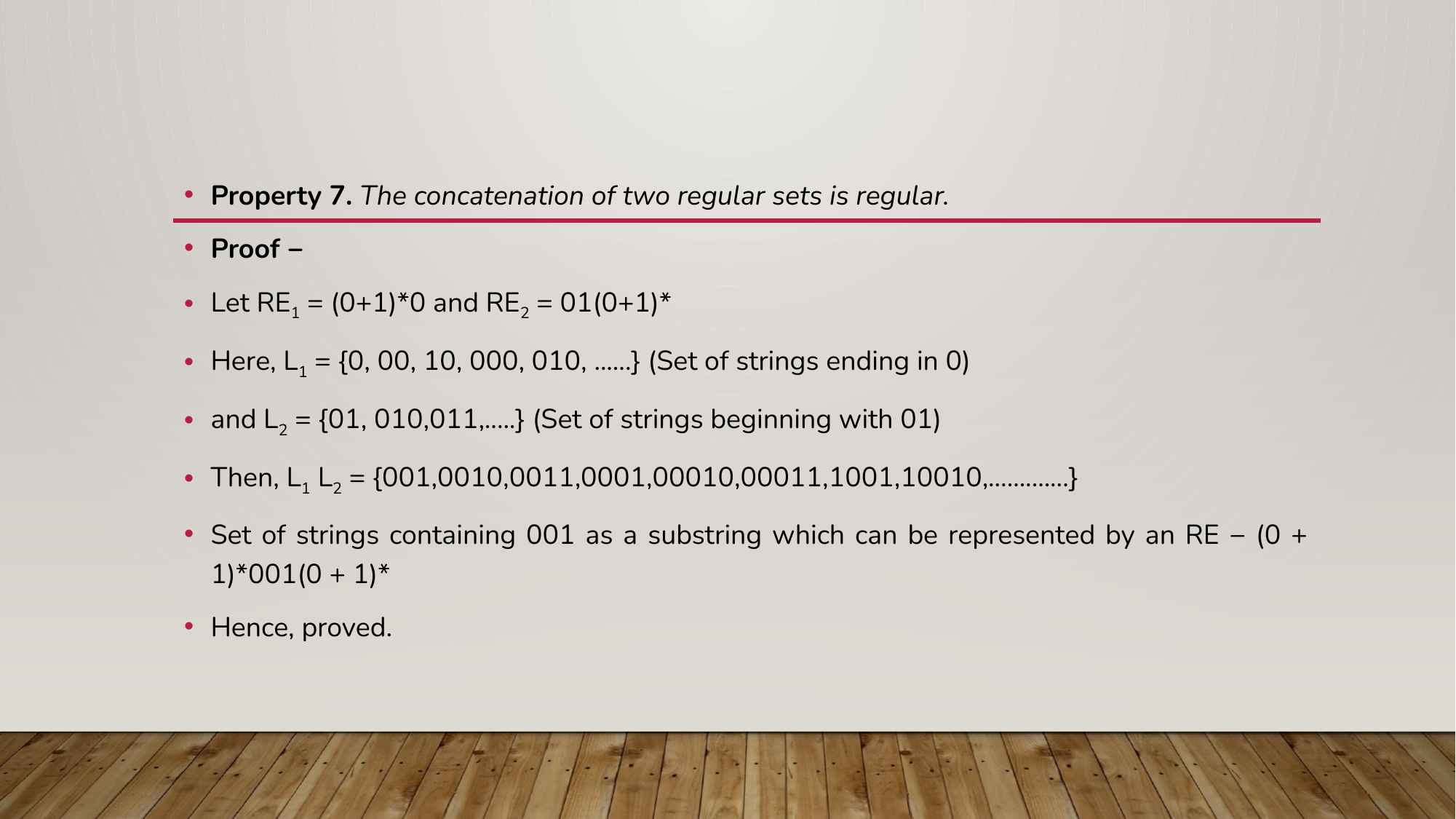

Property 7. The concatenation of two regular sets is regular.
Proof −
Let RE1 = (0+1)*0 and RE2 = 01(0+1)*
Here, L1 = {0, 00, 10, 000, 010, ......} (Set of strings ending in 0)
and L2 = {01, 010,011,.....} (Set of strings beginning with 01)
Then, L1 L2 = {001,0010,0011,0001,00010,00011,1001,10010,.............}
Set of strings containing 001 as a substring which can be represented by an RE − (0 + 1)*001(0 + 1)*
Hence, proved.